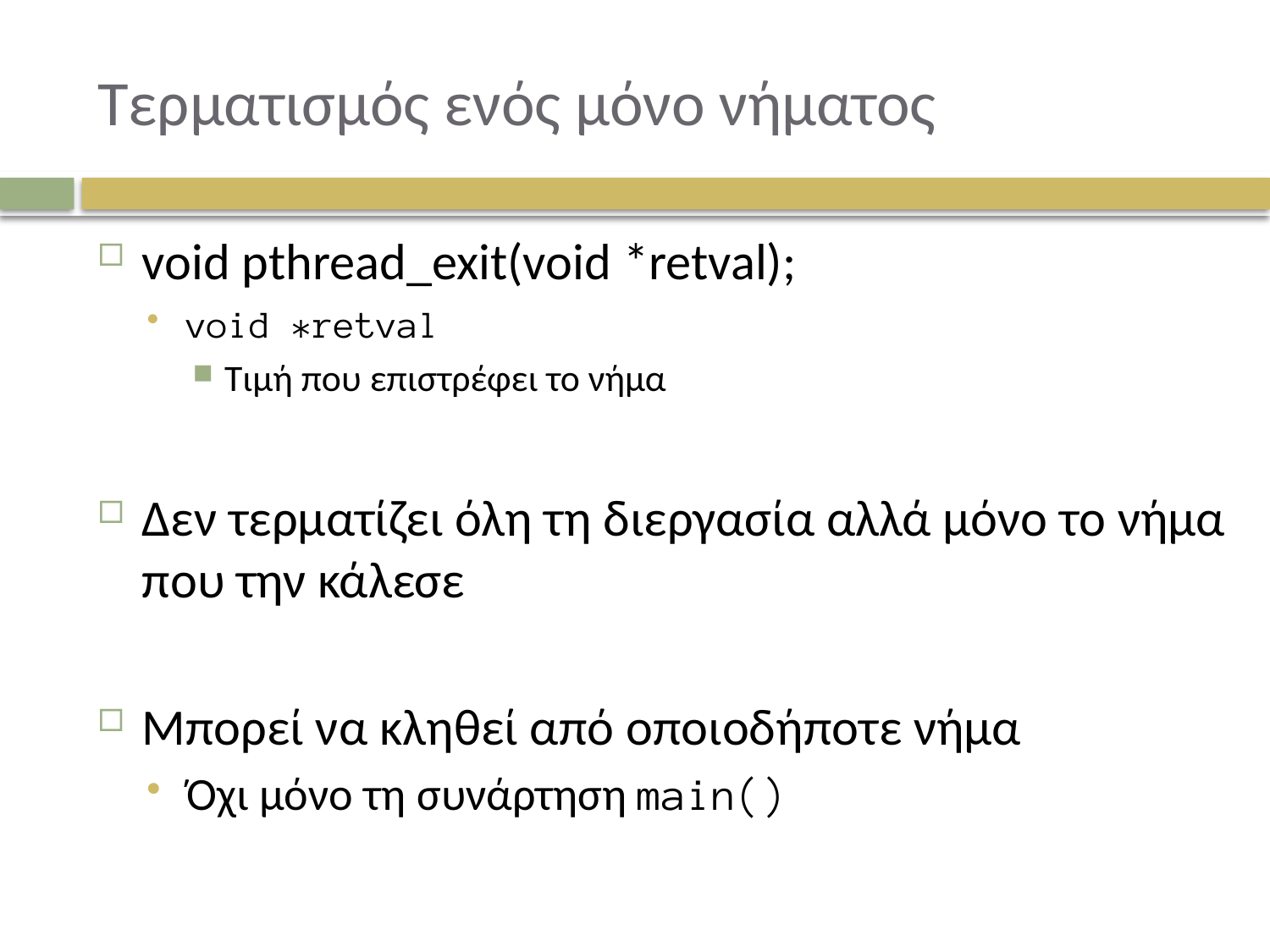

# Τερματισμός ενός μόνο νήματος
void pthread_exit(void *retval);
void *retval
Τιμή που επιστρέφει το νήμα

Δεν τερματίζει όλη τη διεργασία αλλά μόνο το νήμα που την κάλεσε

Μπορεί να κληθεί από οποιοδήποτε νήμα
Όχι μόνο τη συνάρτηση main()